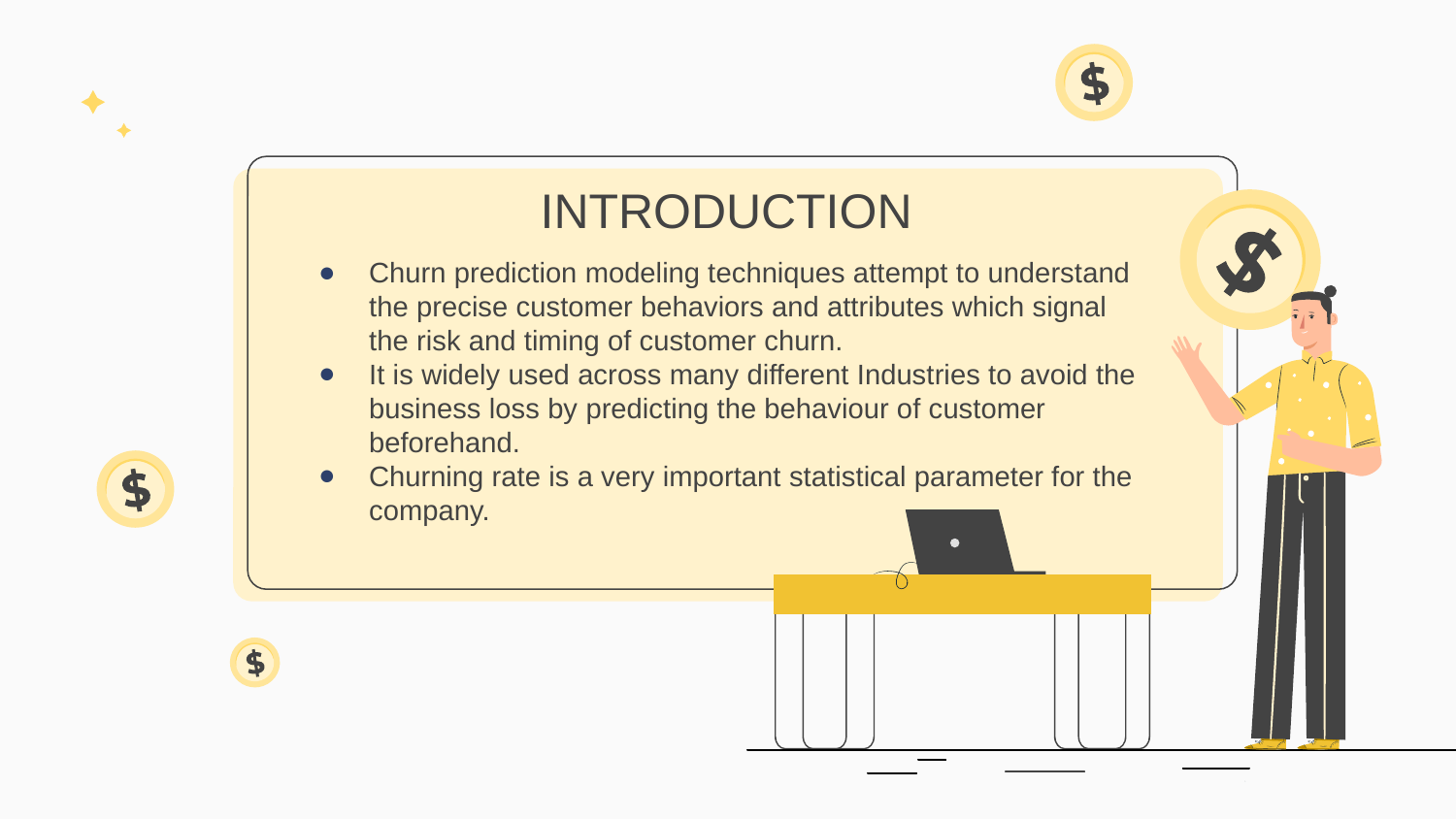

# INTRODUCTION
Churn prediction modeling techniques attempt to understand the precise customer behaviors and attributes which signal the risk and timing of customer churn.
It is widely used across many different Industries to avoid the business loss by predicting the behaviour of customer beforehand.
Churning rate is a very important statistical parameter for the company.